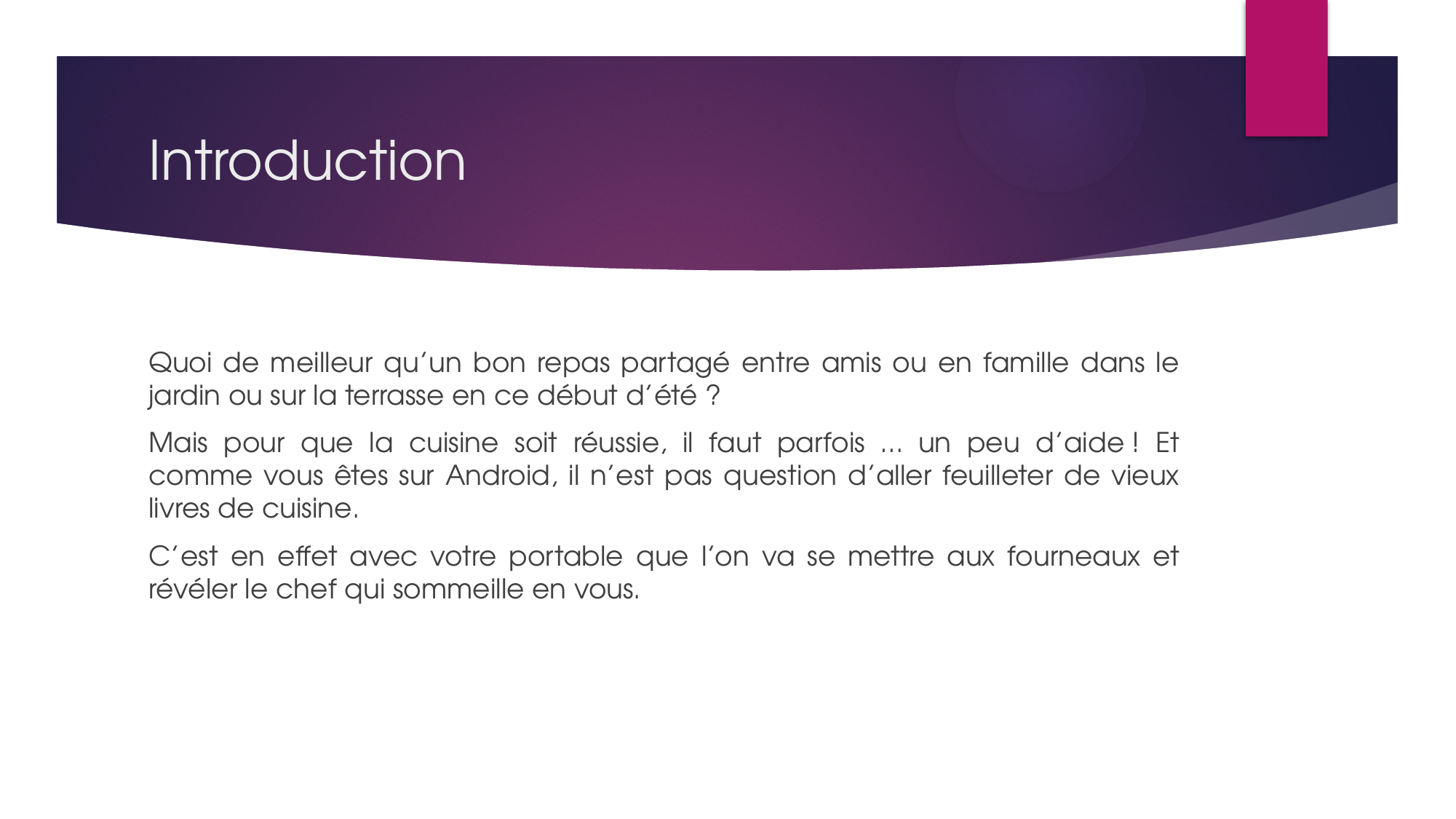

# Introduction
Quoi de meilleur qu’un bon repas partagé entre amis ou en famille dans le jardin ou sur la terrasse en ce début d’été ?
Mais pour que la cuisine soit réussie, il faut parfois … un peu d’aide ! Et comme vous êtes sur Android, il n’est pas question d’aller feuilleter de vieux livres de cuisine.
C’est en effet avec votre portable que l’on va se mettre aux fourneaux et révéler le chef qui sommeille en vous.